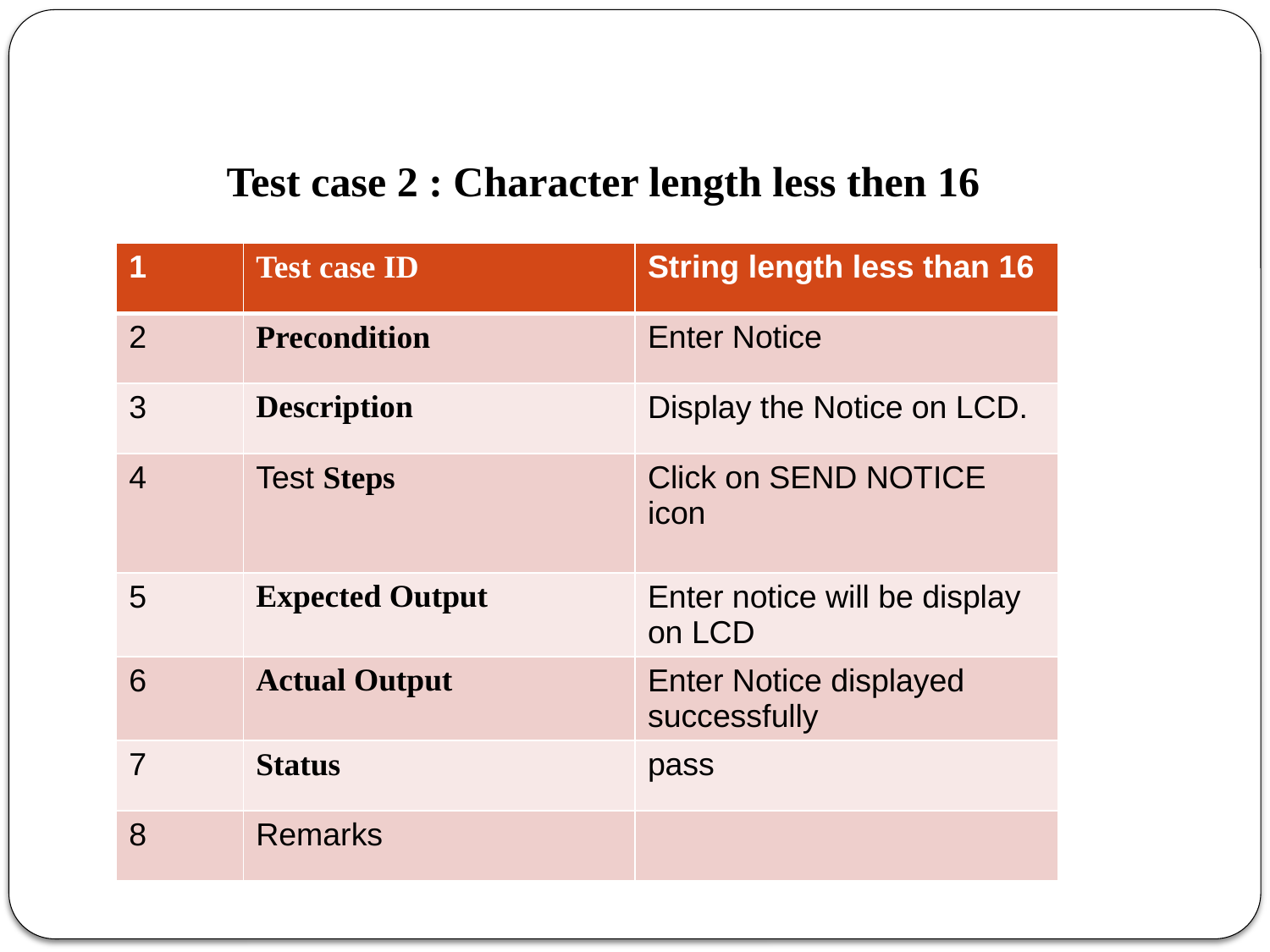

Test case 2 : Character length less then 16
| 1 | Test case ID | String length less than 16 |
| --- | --- | --- |
| 2 | Precondition | Enter Notice |
| 3 | Description | Display the Notice on LCD. |
| 4 | Test Steps | Click on SEND NOTICE icon |
| 5 | Expected Output | Enter notice will be display on LCD |
| 6 | Actual Output | Enter Notice displayed successfully |
| 7 | Status | pass |
| 8 | Remarks |  |